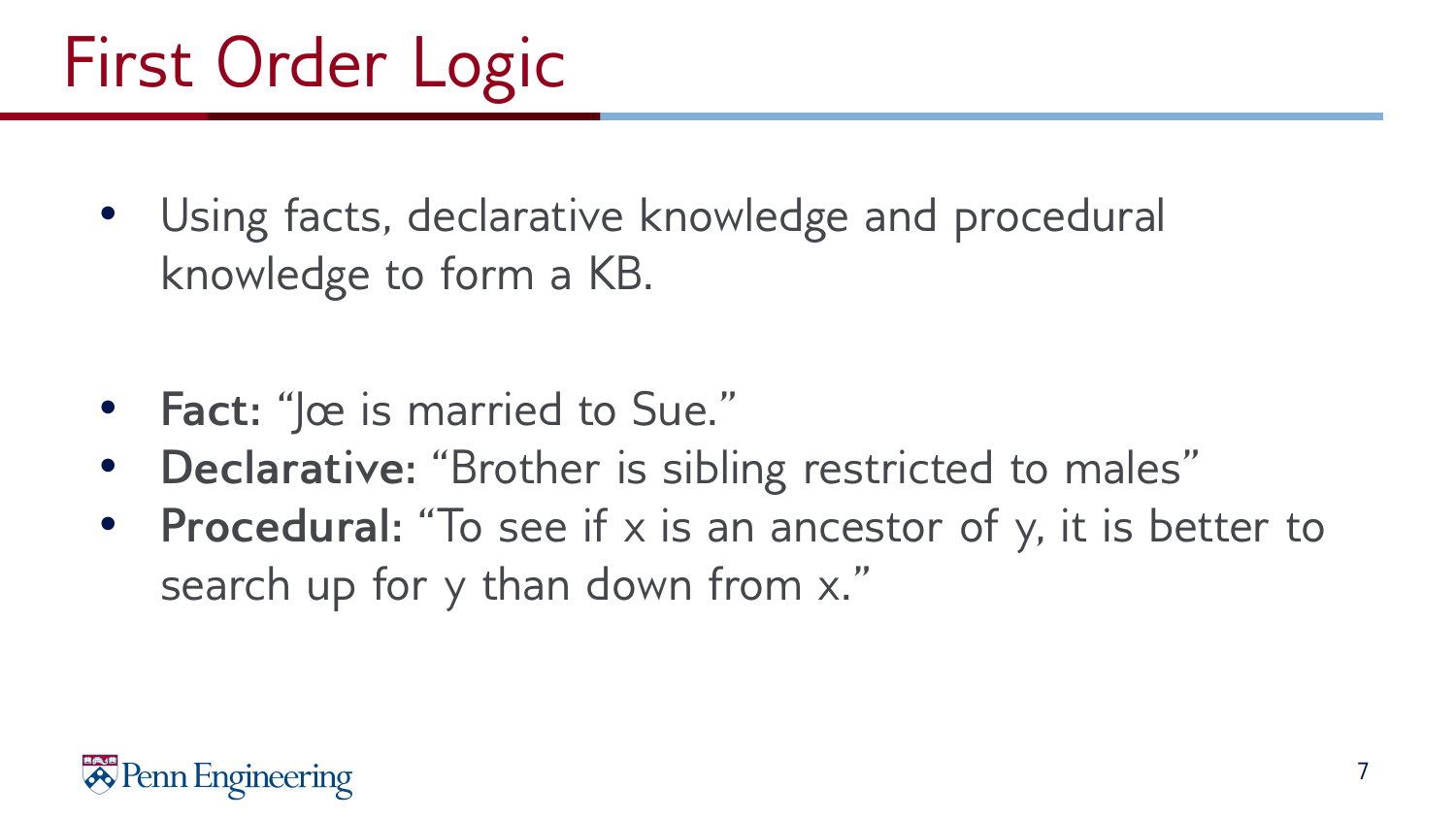

# First Order Logic
Using facts, declarative knowledge and procedural knowledge to form a KB.

Fact: “Joe is married to Sue.”
Declarative: “Brother is sibling restricted to males”
Procedural: “To see if x is an ancestor of y, it is better to search up for y than down from x.”

7